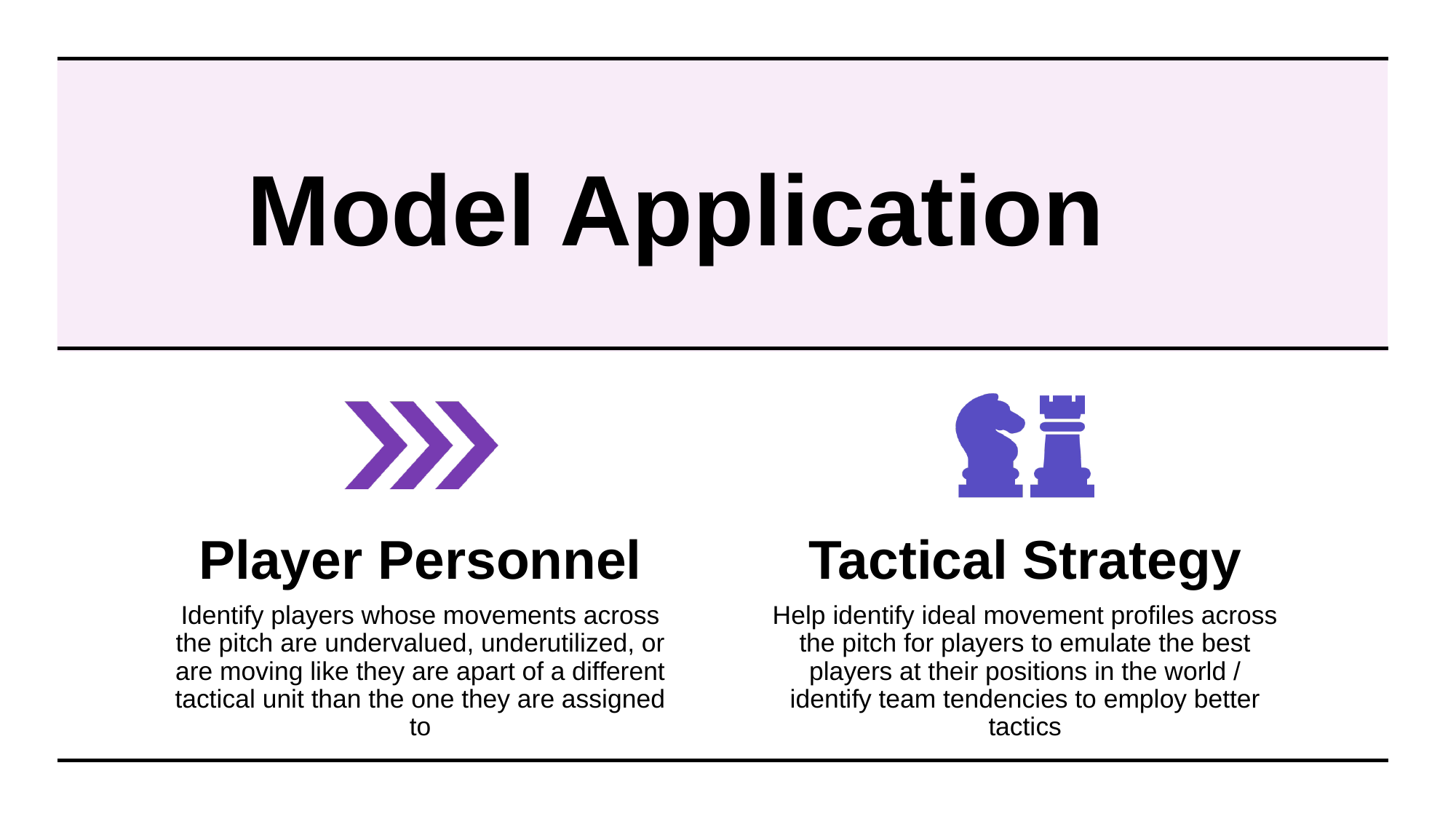

Model Application
Player Personnel
Identify players whose movements across the pitch are undervalued, underutilized, or are moving like they are apart of a different tactical unit than the one they are assigned to
Tactical Strategy
Help identify ideal movement profiles across the pitch for players to emulate the best players at their positions in the world / identify team tendencies to employ better tactics